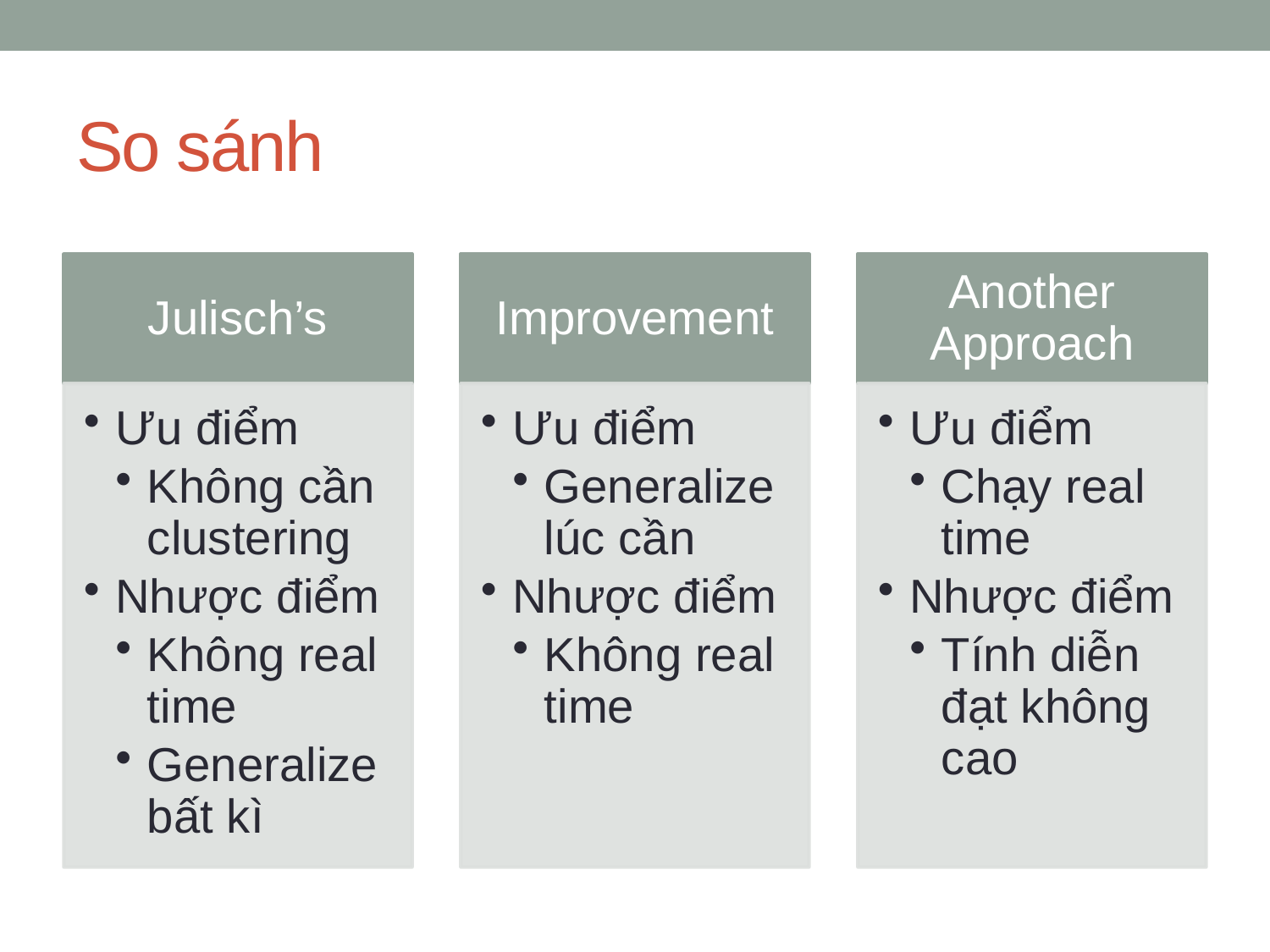

# So sánh
Julisch’s
Ưu điểm
Không cần clustering
Nhược điểm
Không real time
Generalize bất kì
Improvement
Ưu điểm
Generalize lúc cần
Nhược điểm
Không real time
Another Approach
Ưu điểm
Chạy real time
Nhược điểm
Tính diễn đạt không cao